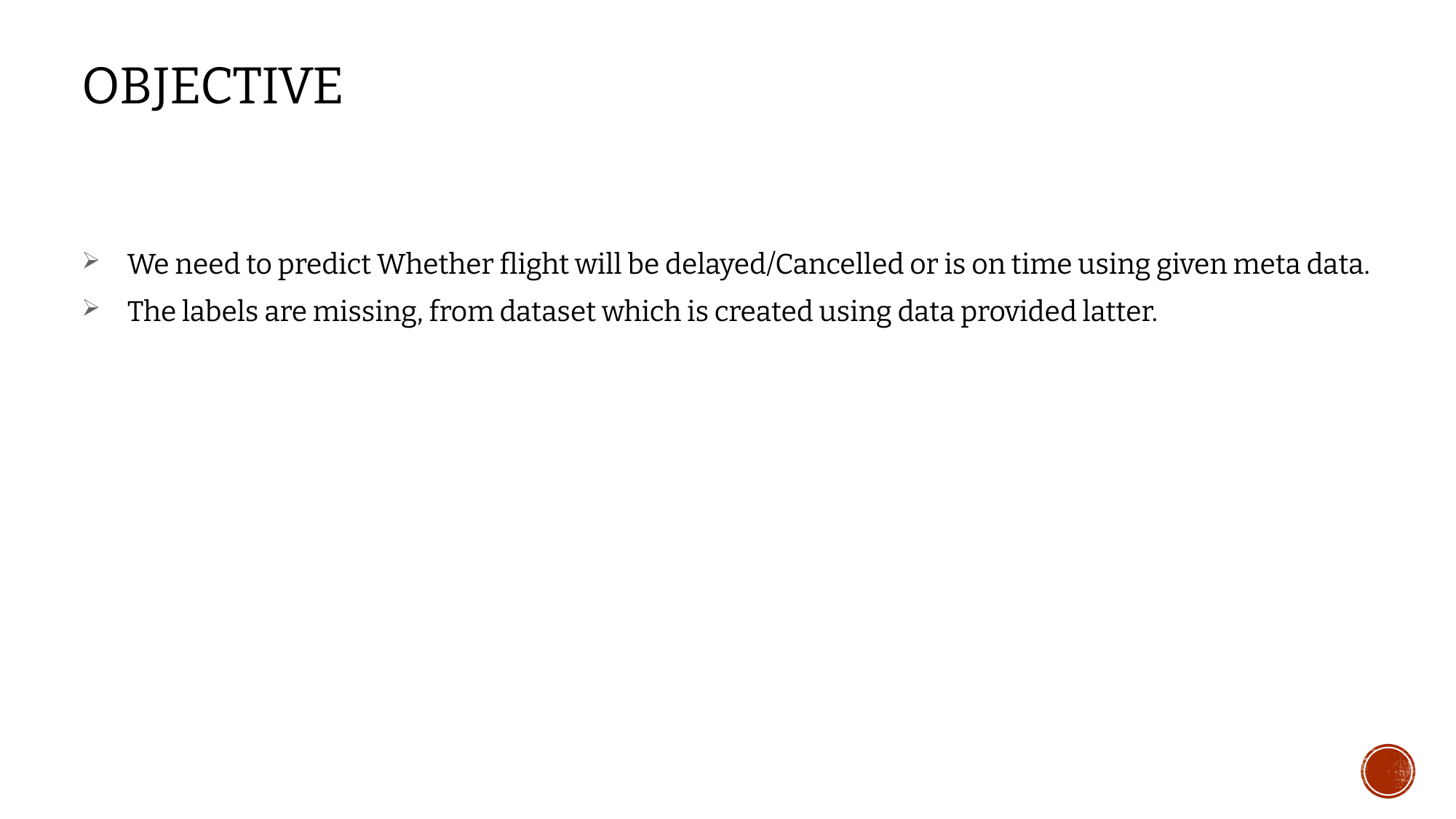

# OBJECTIVE

We need to predict Whether flight will be delayed/Cancelled or is on time using given meta data.
The labels are missing, from dataset which is created using data provided latter.